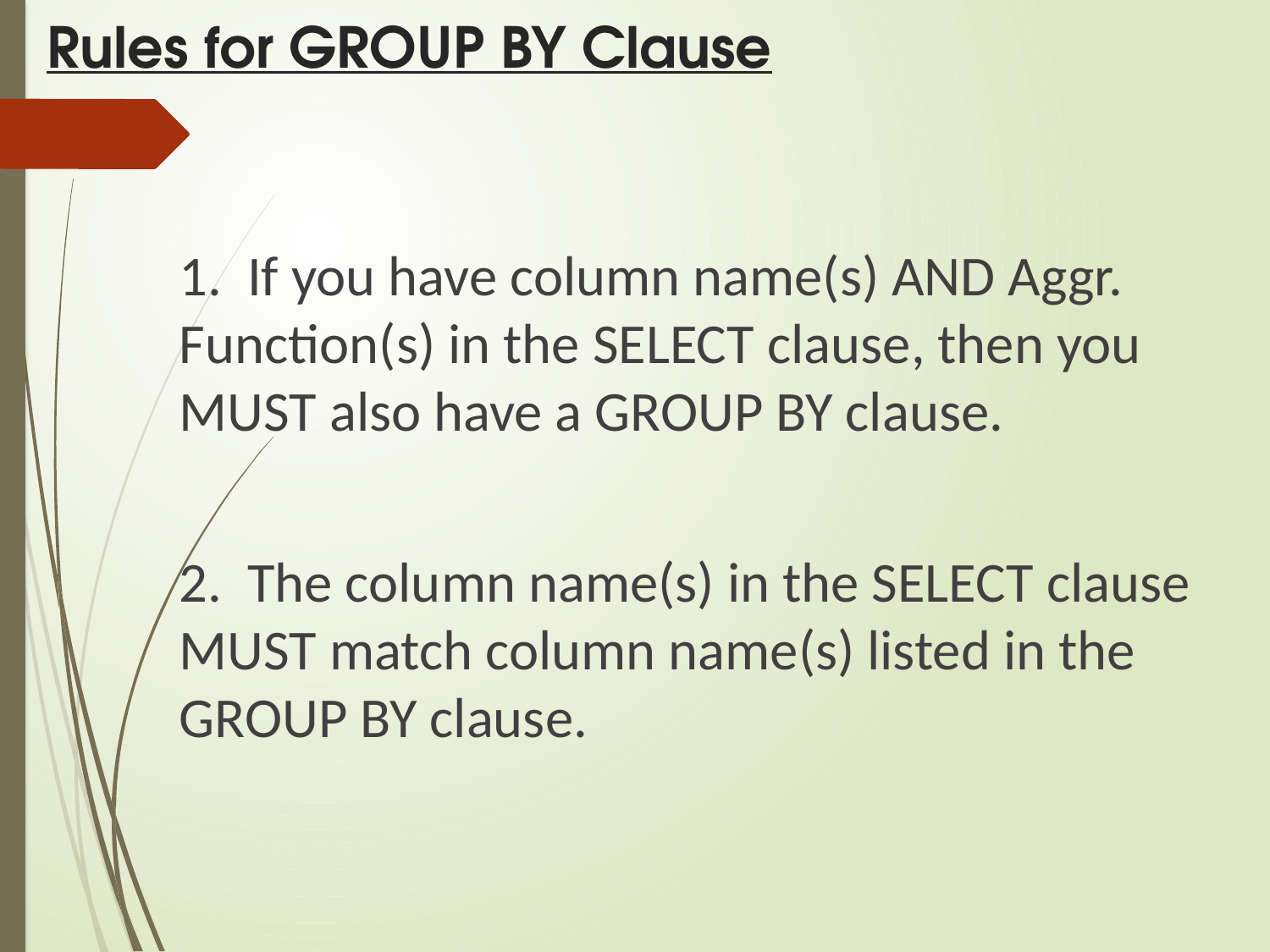

# Rules for GROUP BY Clause
	1.  If you have column name(s) AND Aggr. Function(s) in the SELECT clause, then you MUST also have a GROUP BY clause.

	2.  The column name(s) in the SELECT clause MUST match column name(s) listed in the  GROUP BY clause.